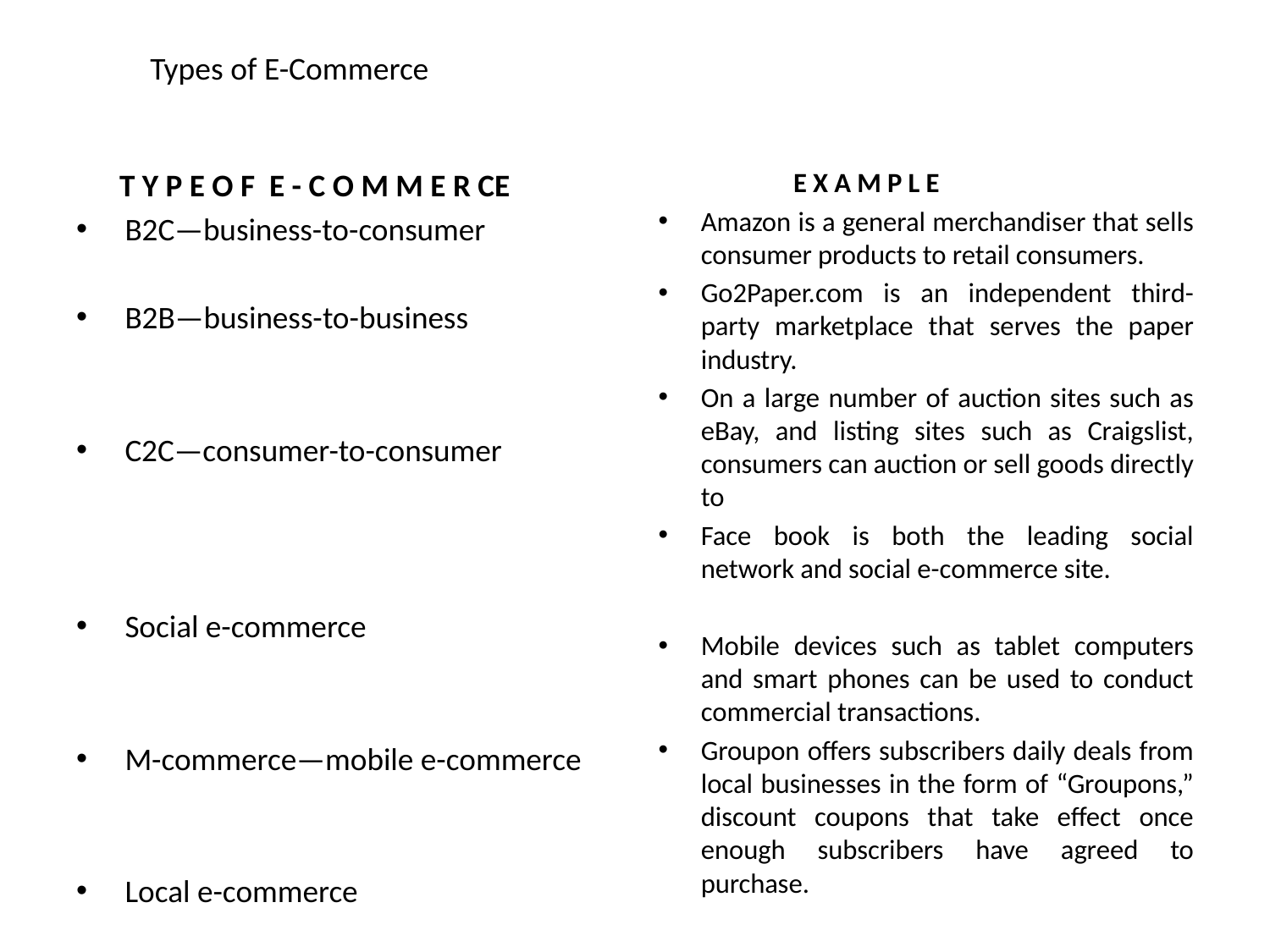

#
Types of E-Commerce
      T Y P E O F  E - C O M M E R CE
B2C—business-to-consumer

B2B—business-to-business

C2C—consumer-to-consumer

Social e-commerce

M-commerce—mobile e-commerce

Local e-commerce
                      E X A M P L E
Amazon is a general merchandiser that sells consumer products to retail consumers.
Go2Paper.com is an independent third-party marketplace that serves the paper industry.
On a large number of auction sites such as eBay, and listing sites such as Craigslist, consumers can auction or sell goods directly to
Face book is both the leading social network and social e-commerce site.

Mobile devices such as tablet computers and smart phones can be used to conduct commercial transactions.
Groupon offers subscribers daily deals from local businesses in the form of “Groupons,” discount coupons that take effect once enough subscribers have agreed to purchase.